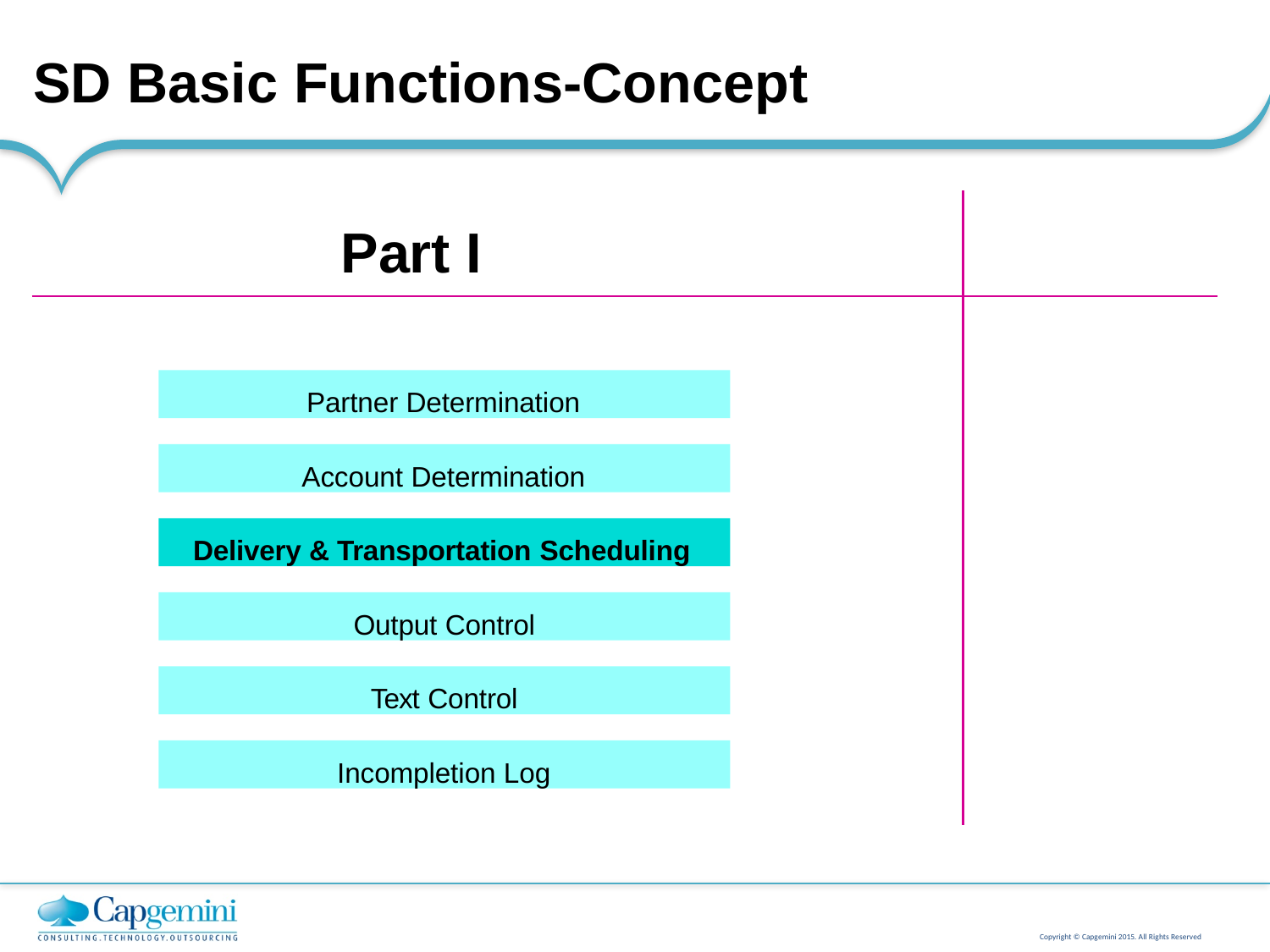

# SD Basic Functions-Concept

Part I

Partner Determination
Account Determination
Delivery & Transportation Scheduling
Output Control
Text Control
Incompletion Log